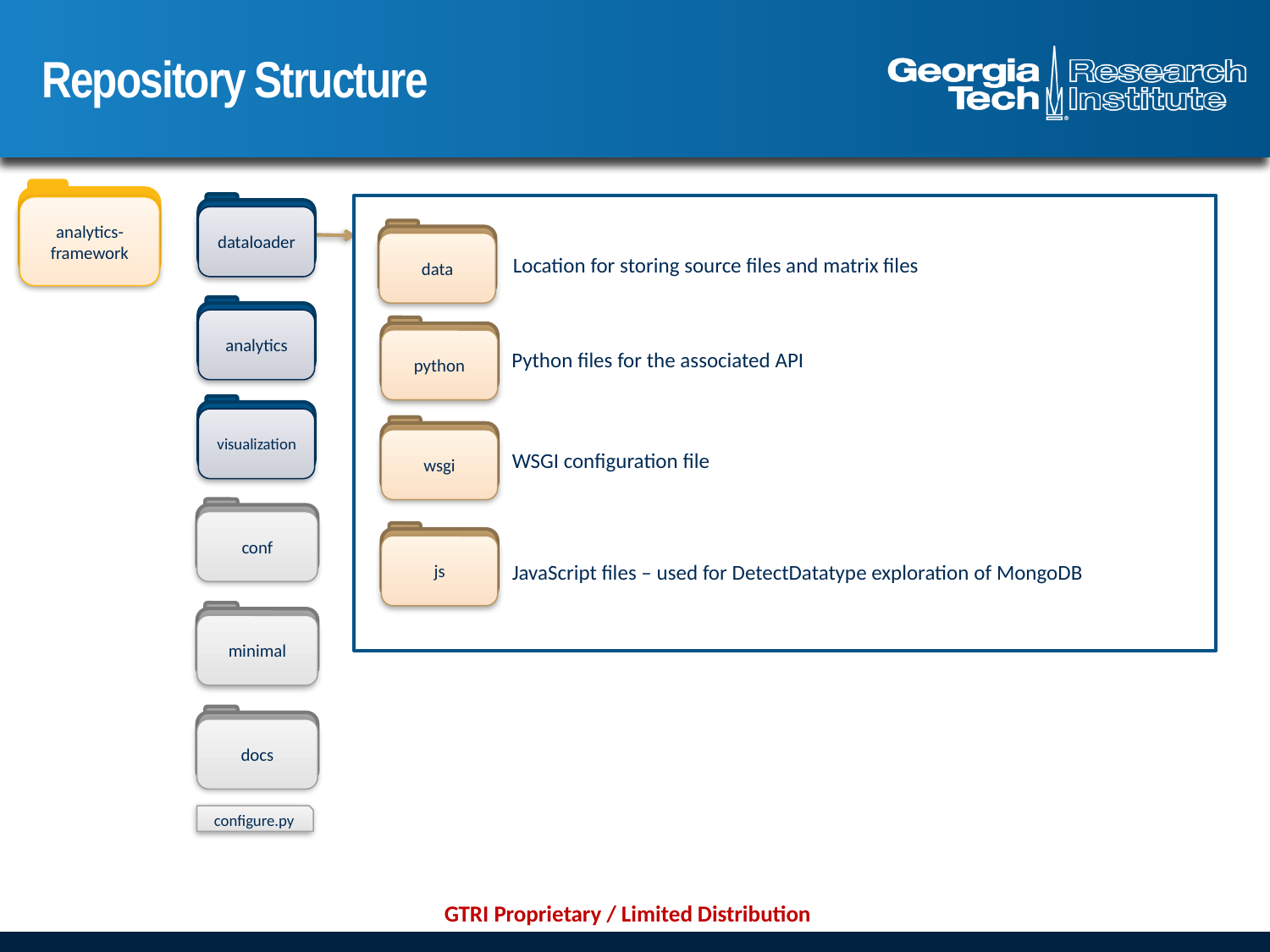

# Repository Structure

analytics-framework

dataloader

data
Location for storing source files and matrix files

analytics

python
Python files for the associated API

visualization

wsgi
WSGI configuration file

conf

js
JavaScript files – used for DetectDatatype exploration of MongoDB

minimal

docs
configure.py